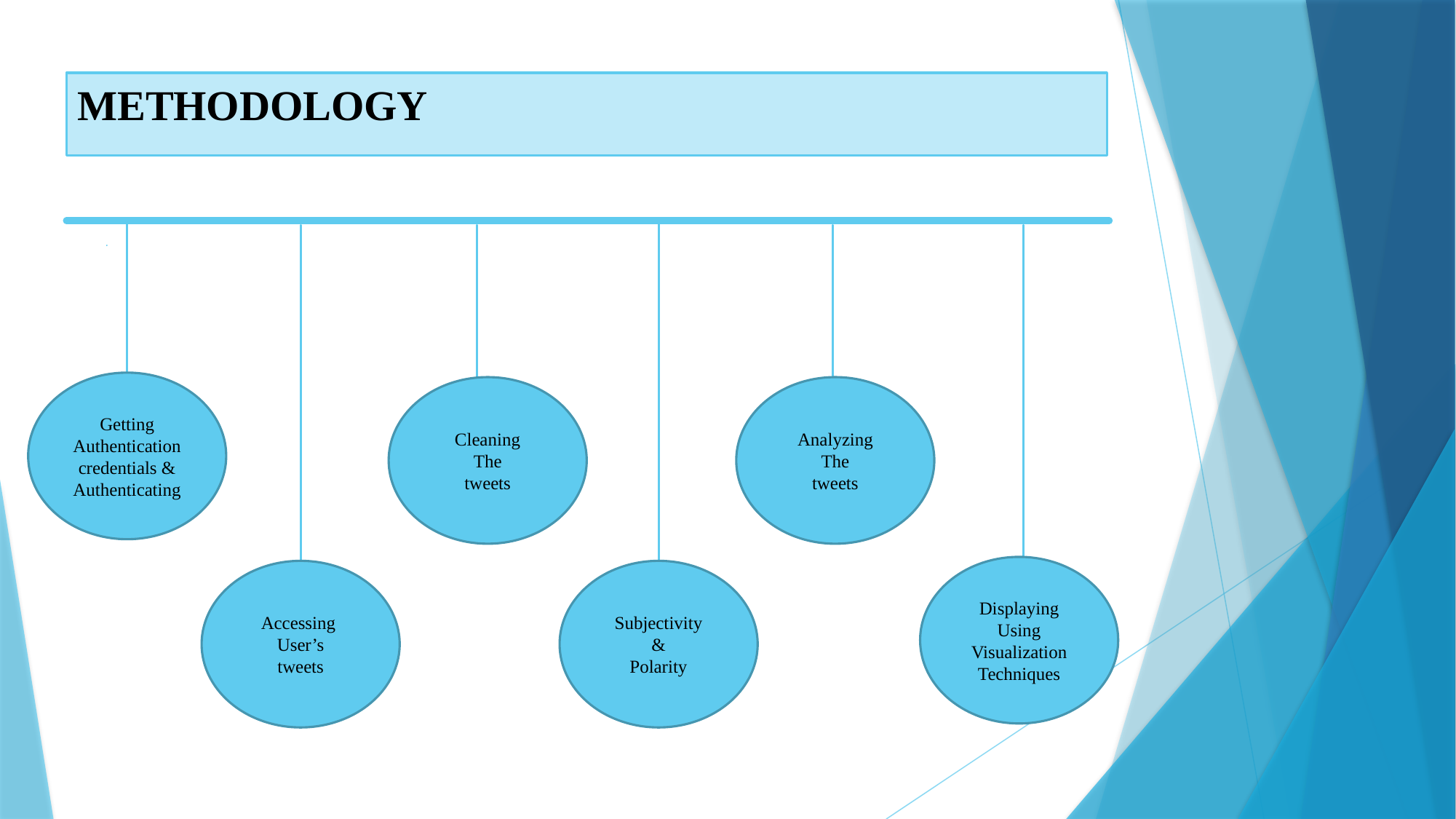

# METHODOLOGY
Getting Authentication credentials & Authenticating
Cleaning
The
tweets
Analyzing
The
tweets
Displaying
Using
Visualization
Techniques
Accessing
User’s
tweets
Subjectivity
&
Polarity